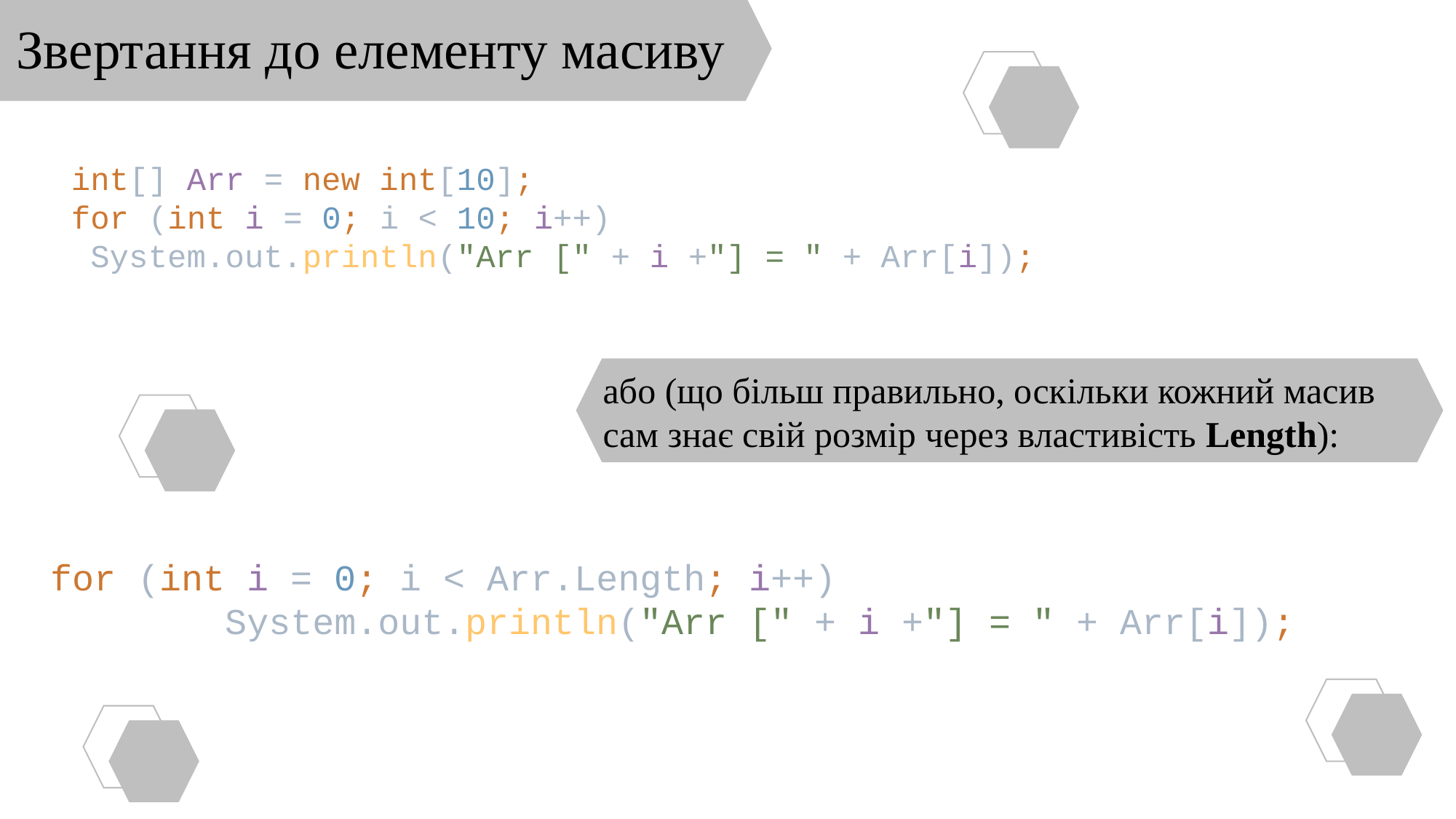

Звертання до елементу масиву

int[] Arr = new int[10];
for (int i = 0; i < 10; i++)
 System.out.println("Arr [" + i +"] = " + Arr[i]);

або (що більш правильно, оскільки кожний масив сам знає свій розмір через властивість Length):

for (int i = 0; i < Arr.Length; i++)
        System.out.println("Arr [" + i +"] = " + Arr[i]);